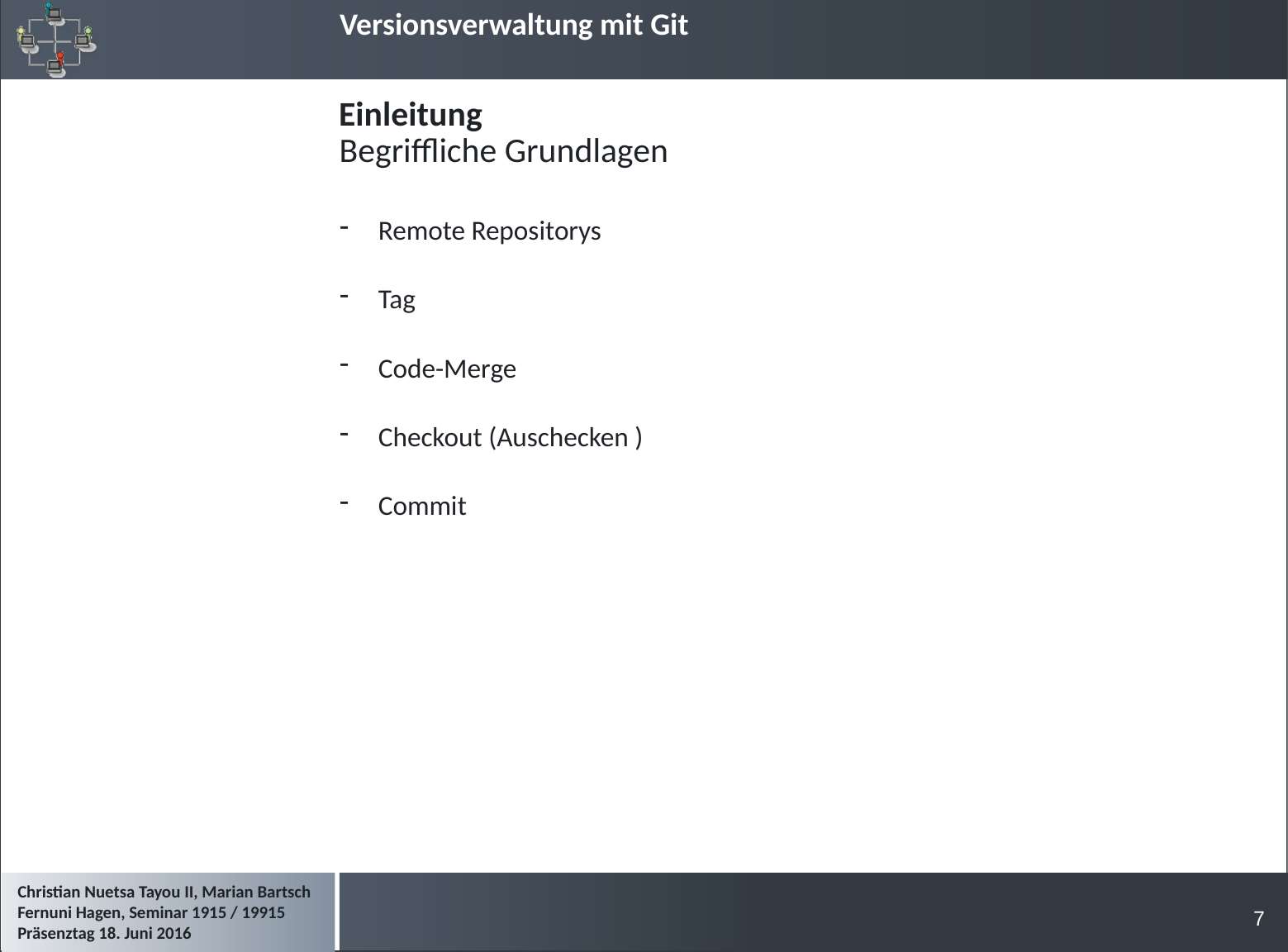

# Einleitung
Begriffliche Grundlagen
Remote Repositorys

Tag

Code-Merge

Checkout (Auschecken )

Commit
7